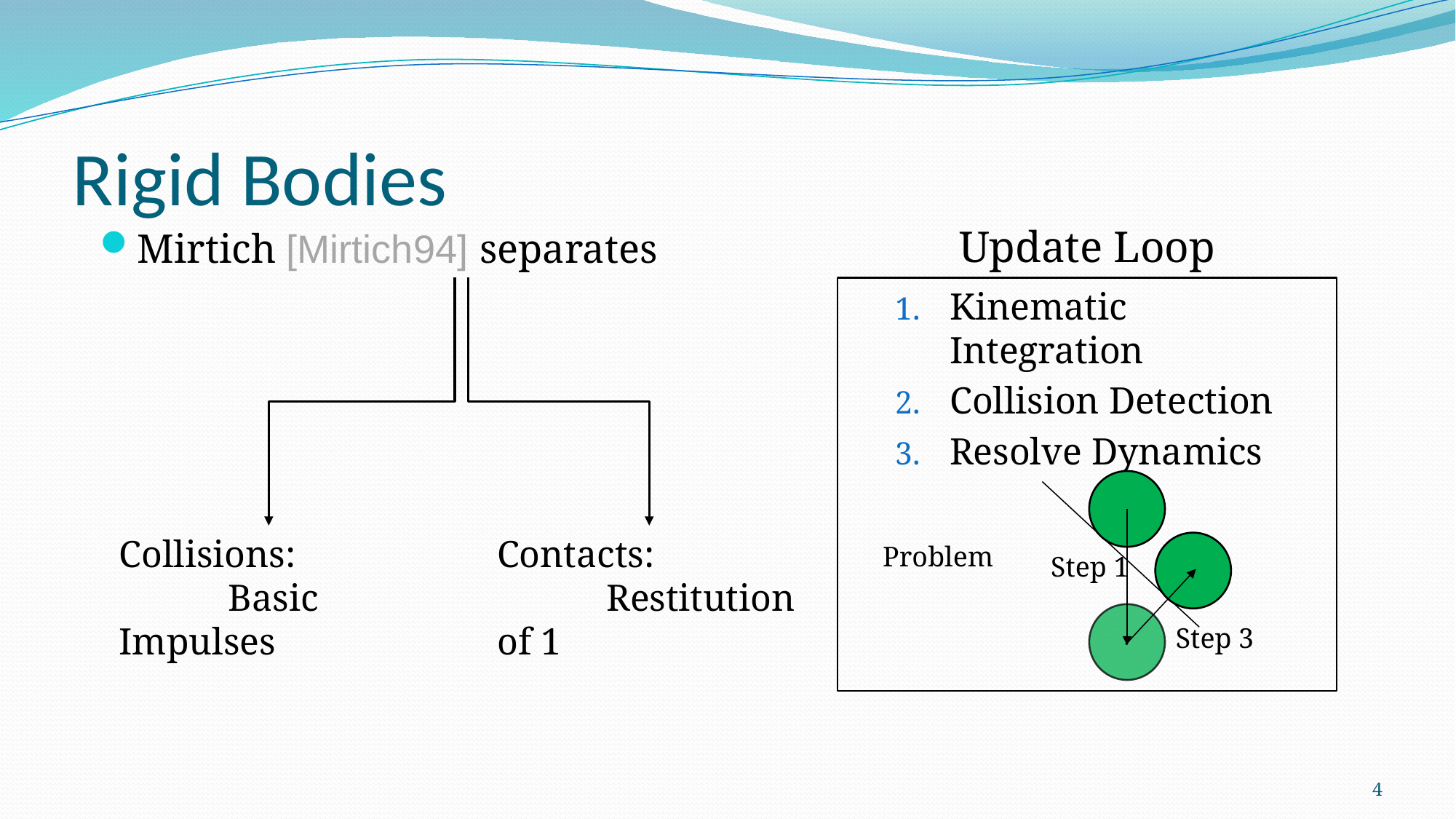

# Rigid Bodies
Update Loop
Mirtich [Mirtich94] separates
Kinematic Integration
Collision Detection
Resolve Dynamics

Collisions:
	Basic Impulses
Contacts:
	Restitution of 1
Problem
Step 1
Step 3
4